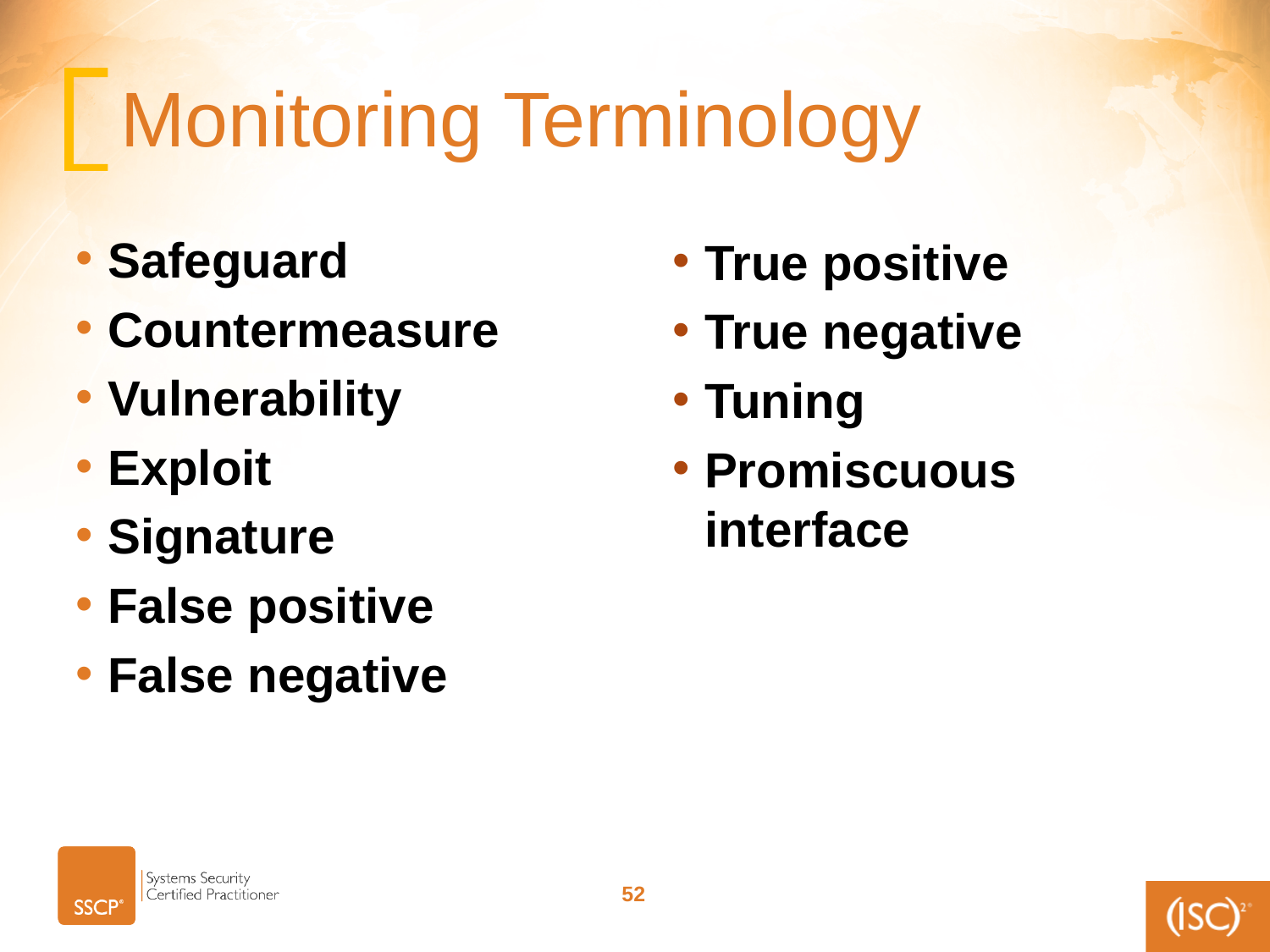

# Monitoring Terminology
Safeguard
Countermeasure
Vulnerability
Exploit
Signature
False positive
False negative
True positive
True negative
Tuning
Promiscuous interface